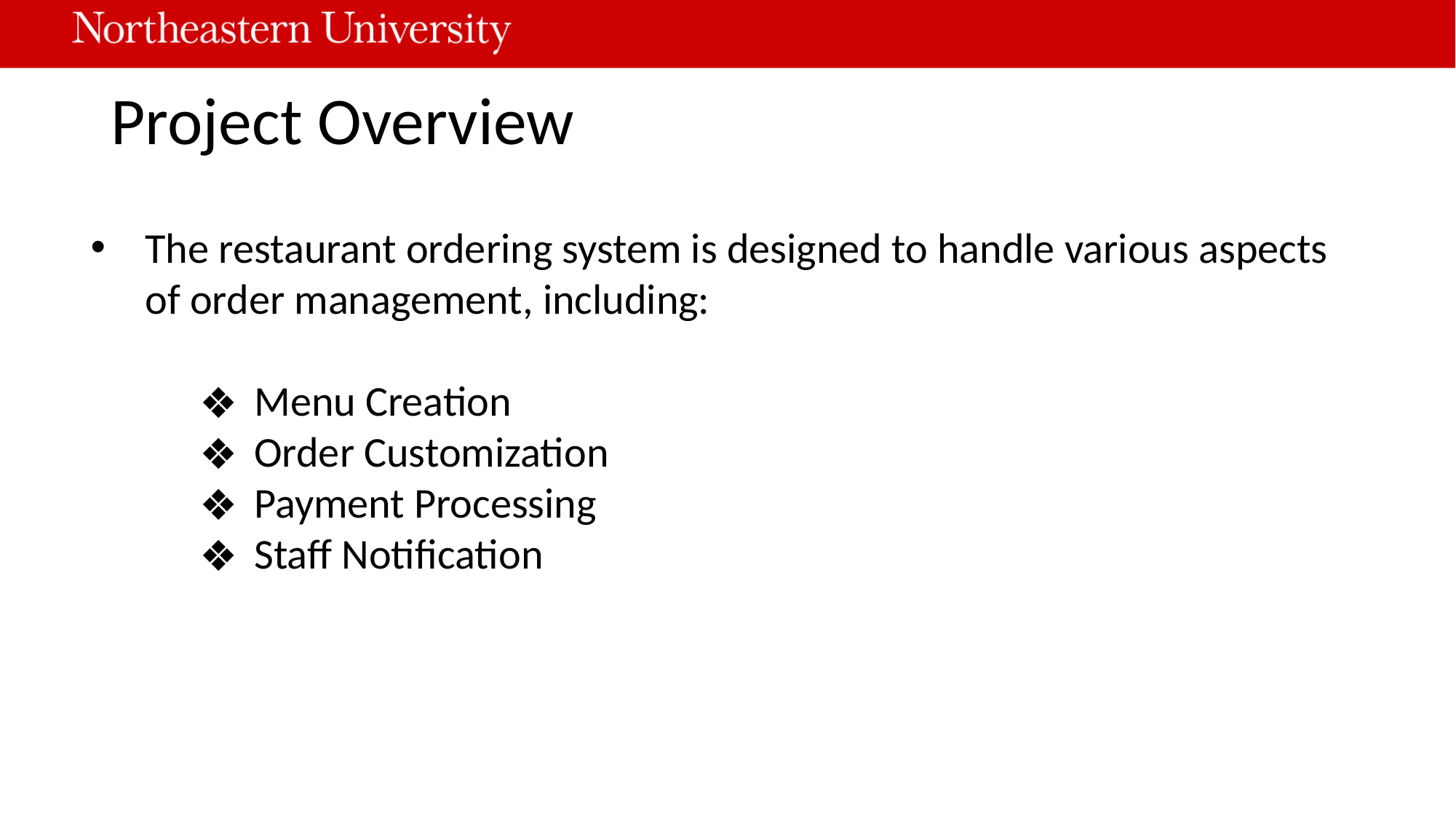

# Project Overview
The restaurant ordering system is designed to handle various aspects of order management, including:

Menu Creation
Order Customization
Payment Processing
Staff Notification